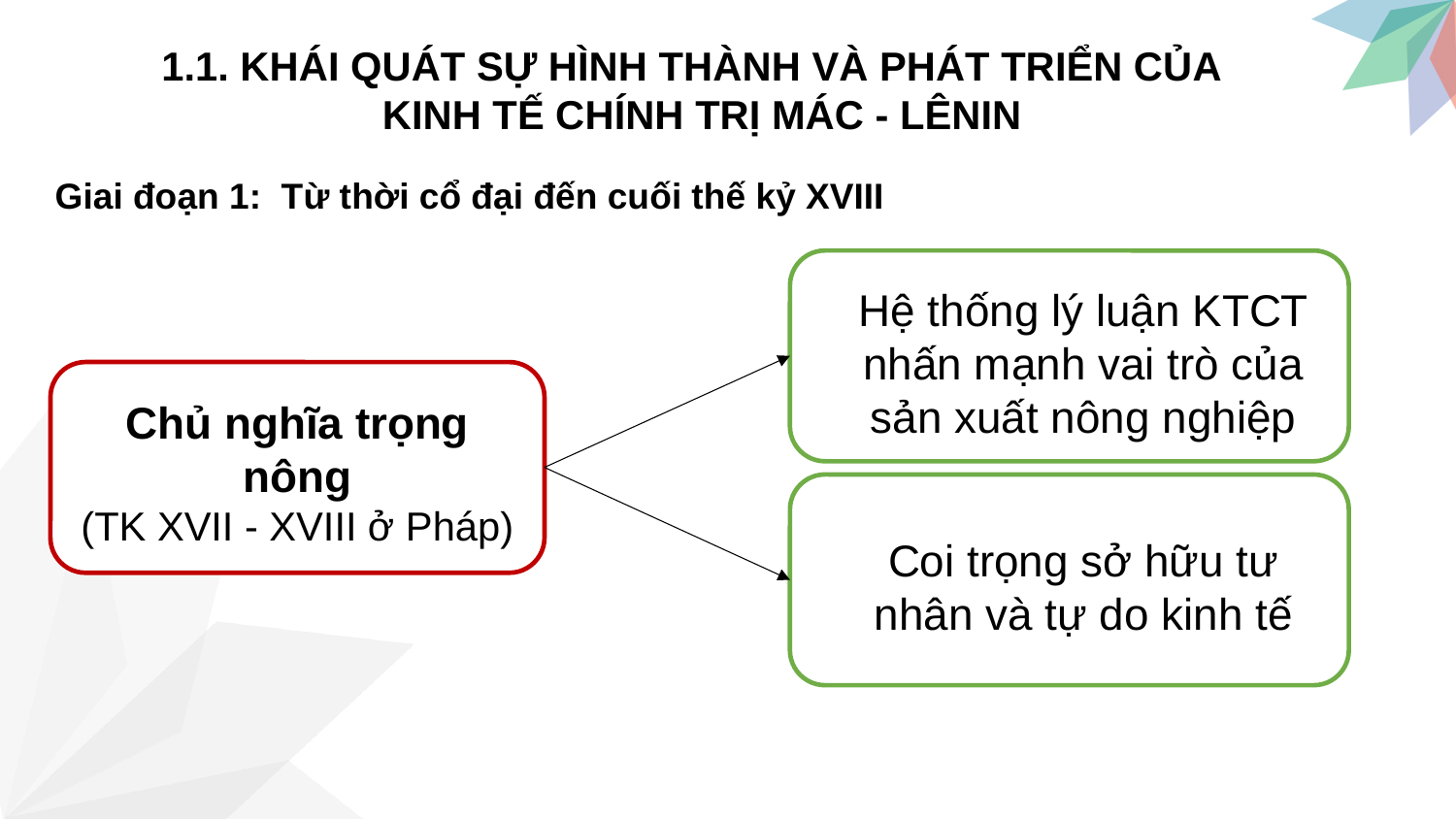

1.1. KHÁI QUÁT SỰ HÌNH THÀNH VÀ PHÁT TRIỂN CỦA
KINH TẾ CHÍNH TRỊ MÁC - LÊNIN
Giai đoạn 1:  Từ thời cổ đại đến cuối thế kỷ XVIII

Hệ thống lý luận KTCT nhấn mạnh vai trò của sản xuất nông nghiệp

Chủ nghĩa trọng nông
(TK XVII - XVIII ở Pháp)

Coi trọng sở hữu tư nhân và tự do kinh tế